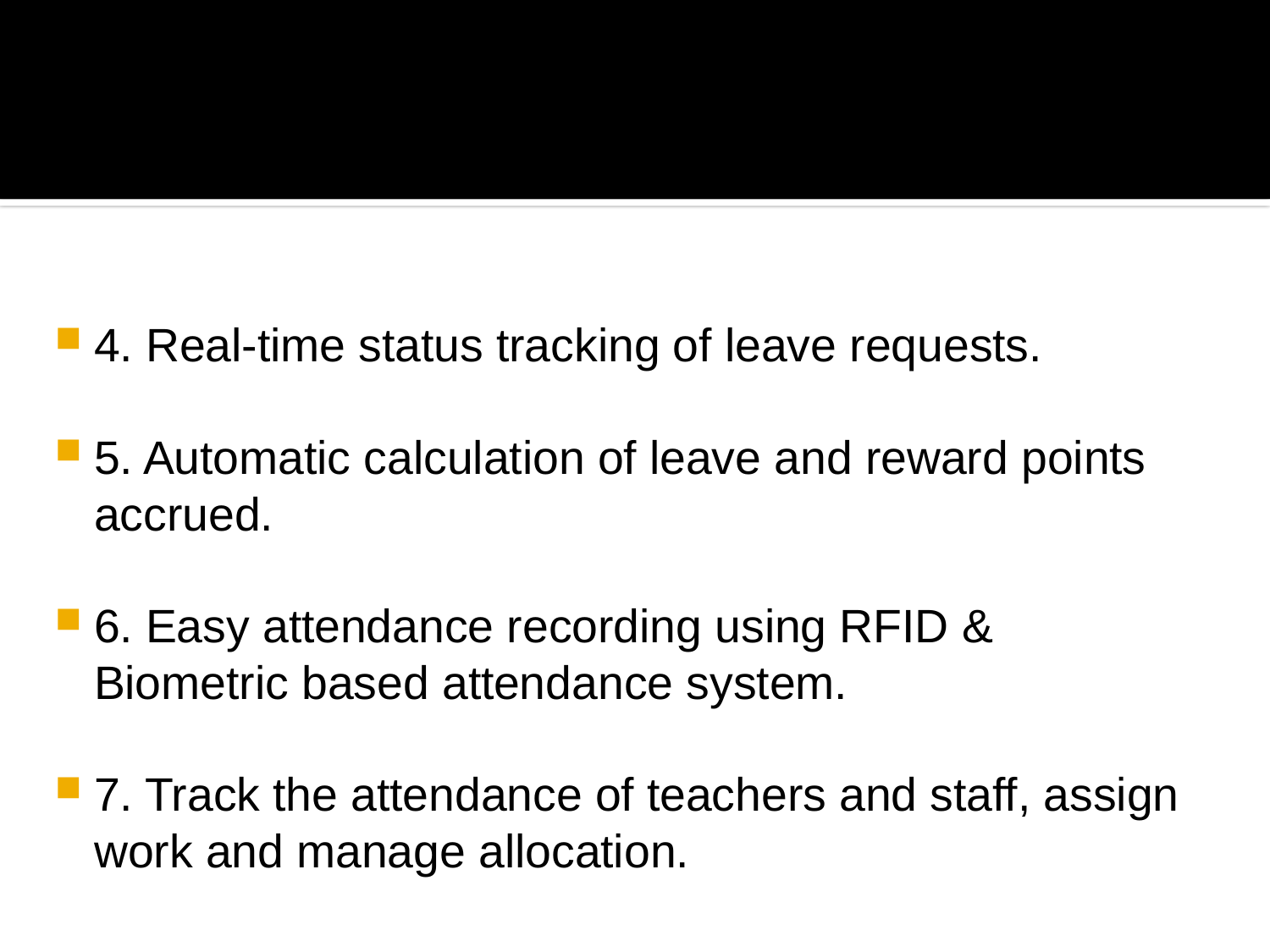

4. Real-time status tracking of leave requests.

5. Automatic calculation of leave and reward points accrued.

6. Easy attendance recording using RFID & Biometric based attendance system.

7. Track the attendance of teachers and staff, assign work and manage allocation.